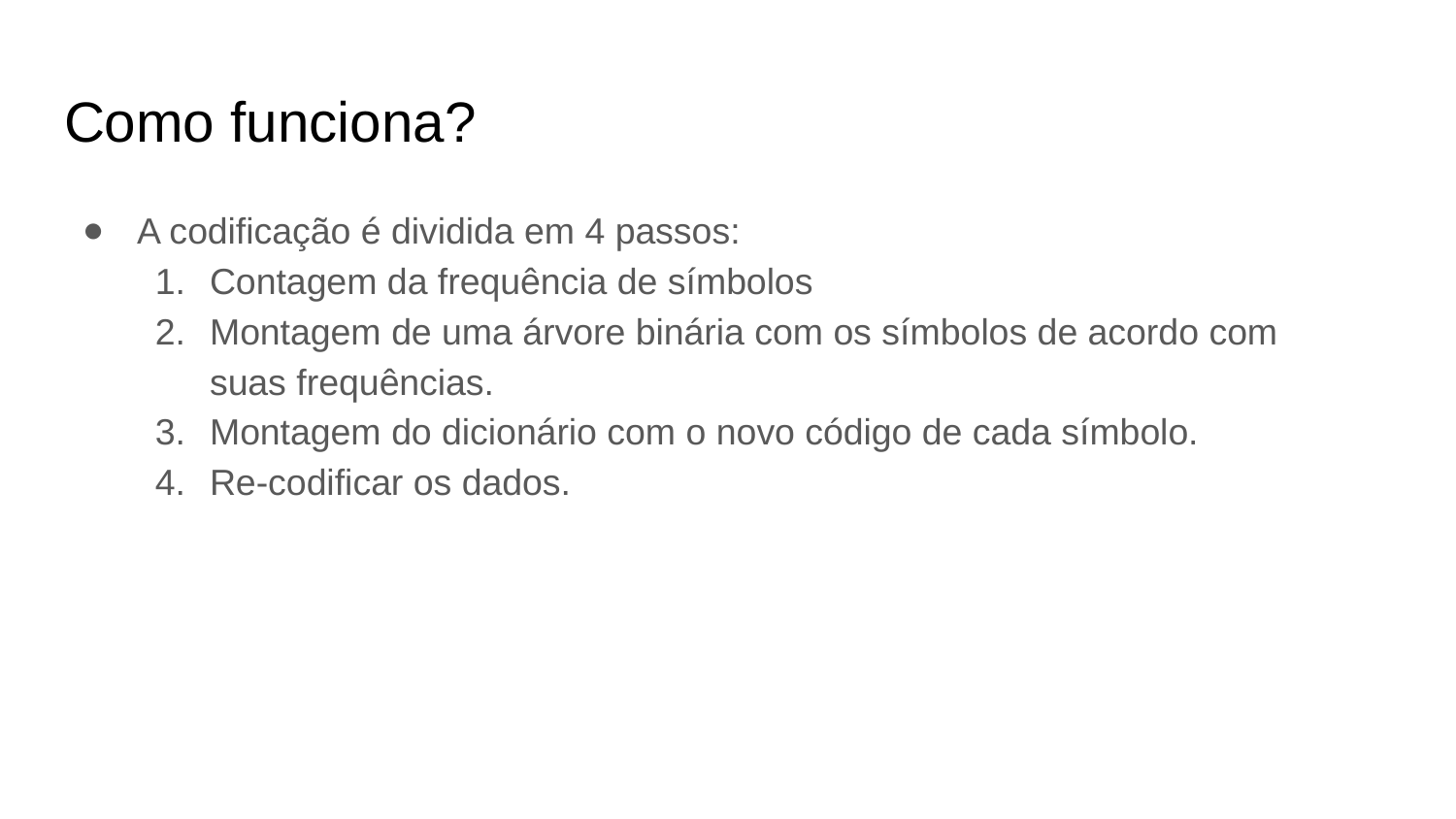

# Como funciona?
A codificação é dividida em 4 passos:
Contagem da frequência de símbolos
Montagem de uma árvore binária com os símbolos de acordo com suas frequências.
Montagem do dicionário com o novo código de cada símbolo.
Re-codificar os dados.